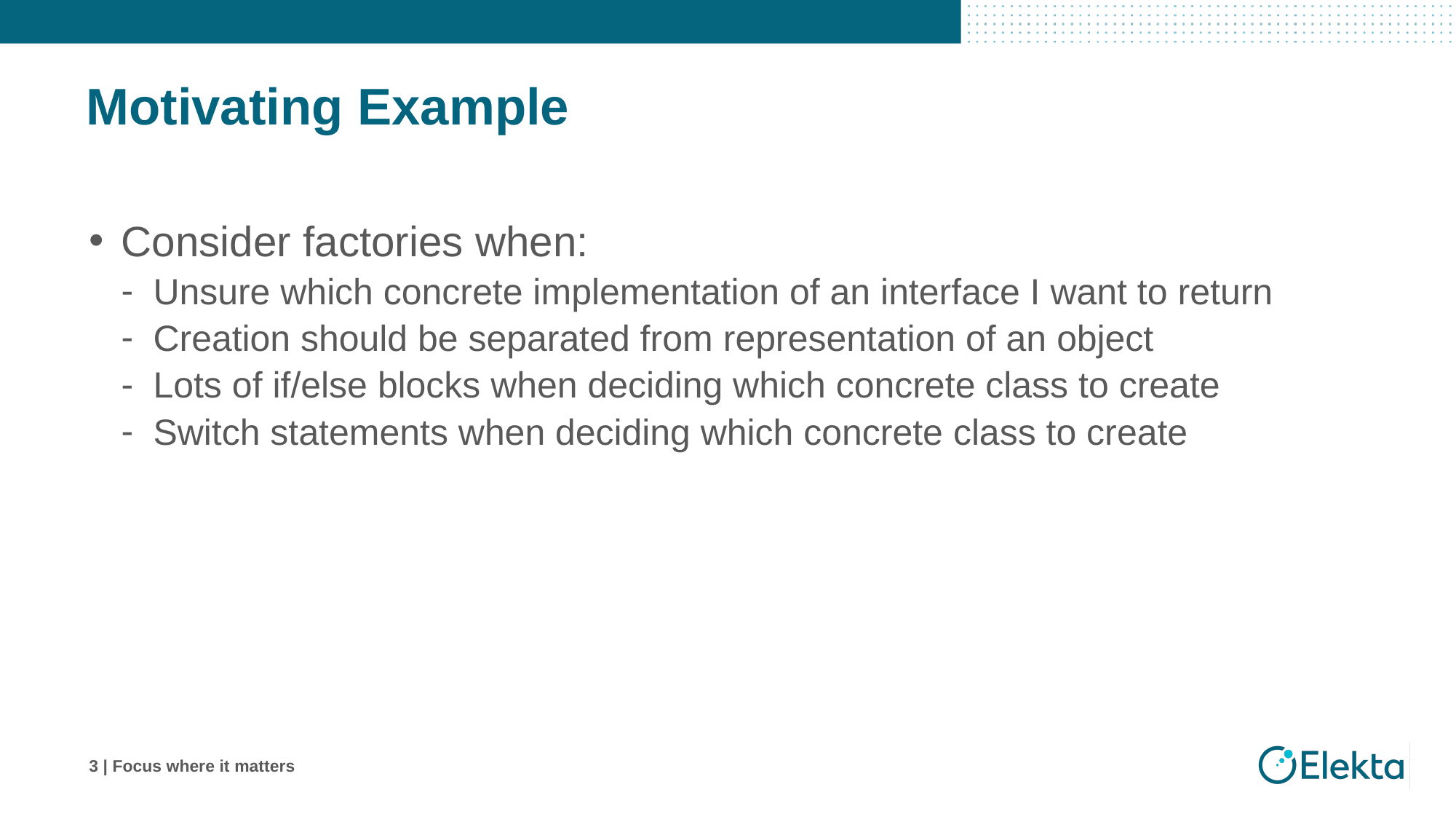

# Motivating Example

Consider factories when:
Unsure which concrete implementation of an interface I want to return
Creation should be separated from representation of an object
Lots of if/else blocks when deciding which concrete class to create
Switch statements when deciding which concrete class to create